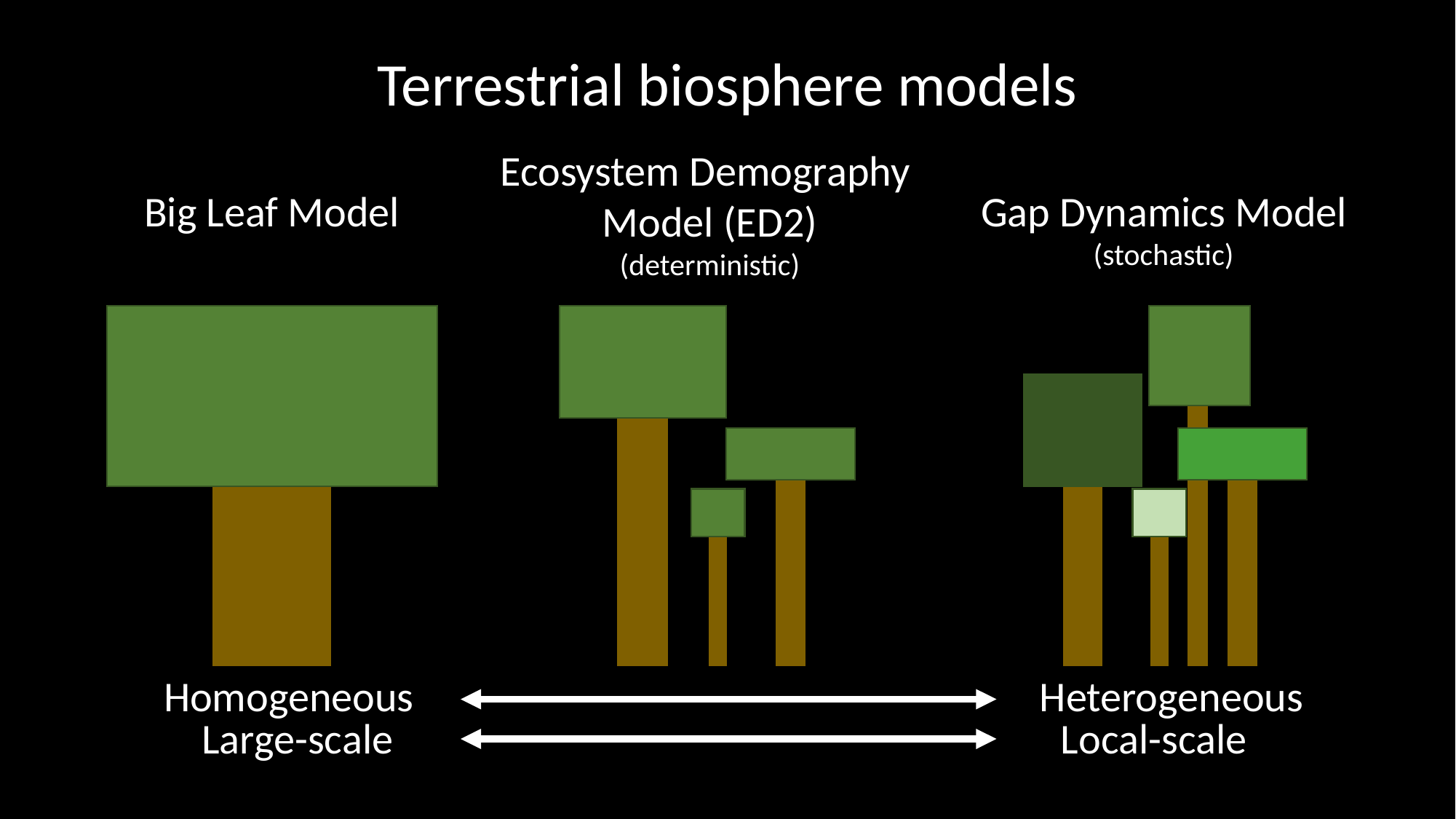

# Terrestrial biosphere models
Ecosystem Demography
Model (ED2)
(deterministic)
Big Leaf Model
Gap Dynamics Model
(stochastic)

Homogeneous
Heterogeneous
Large-scale
Local-scale